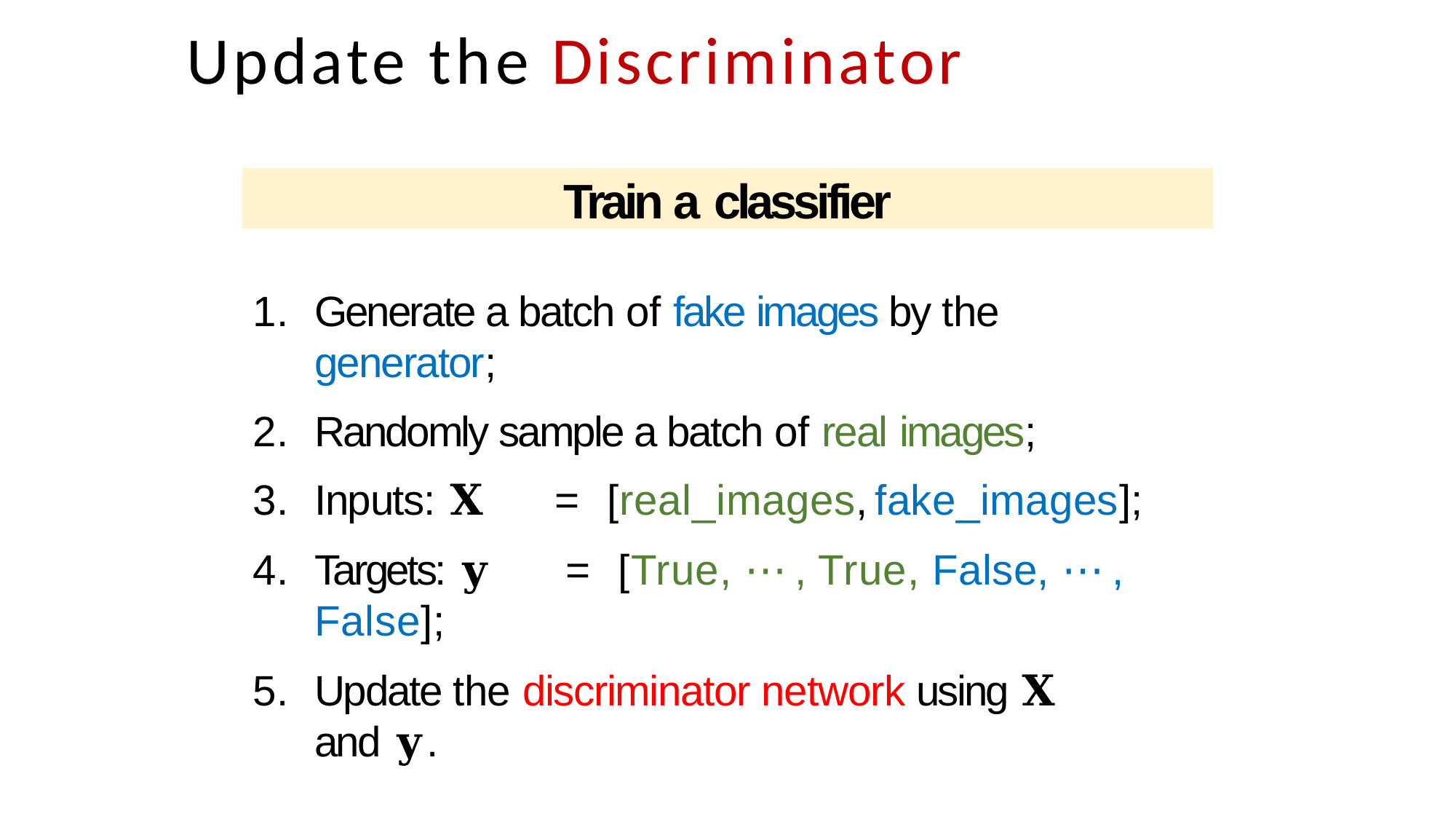

# Update the Discriminator
Train a classifier
Generate a batch of fake images by the generator;
Randomly sample a batch of real images;
Inputs: 𝐗	=	[real_images,	fake_images];
Targets: 𝐲	=	[True, ⋯ , True, False, ⋯ , False];
Update the discriminator network using 𝐗 and 𝐲.